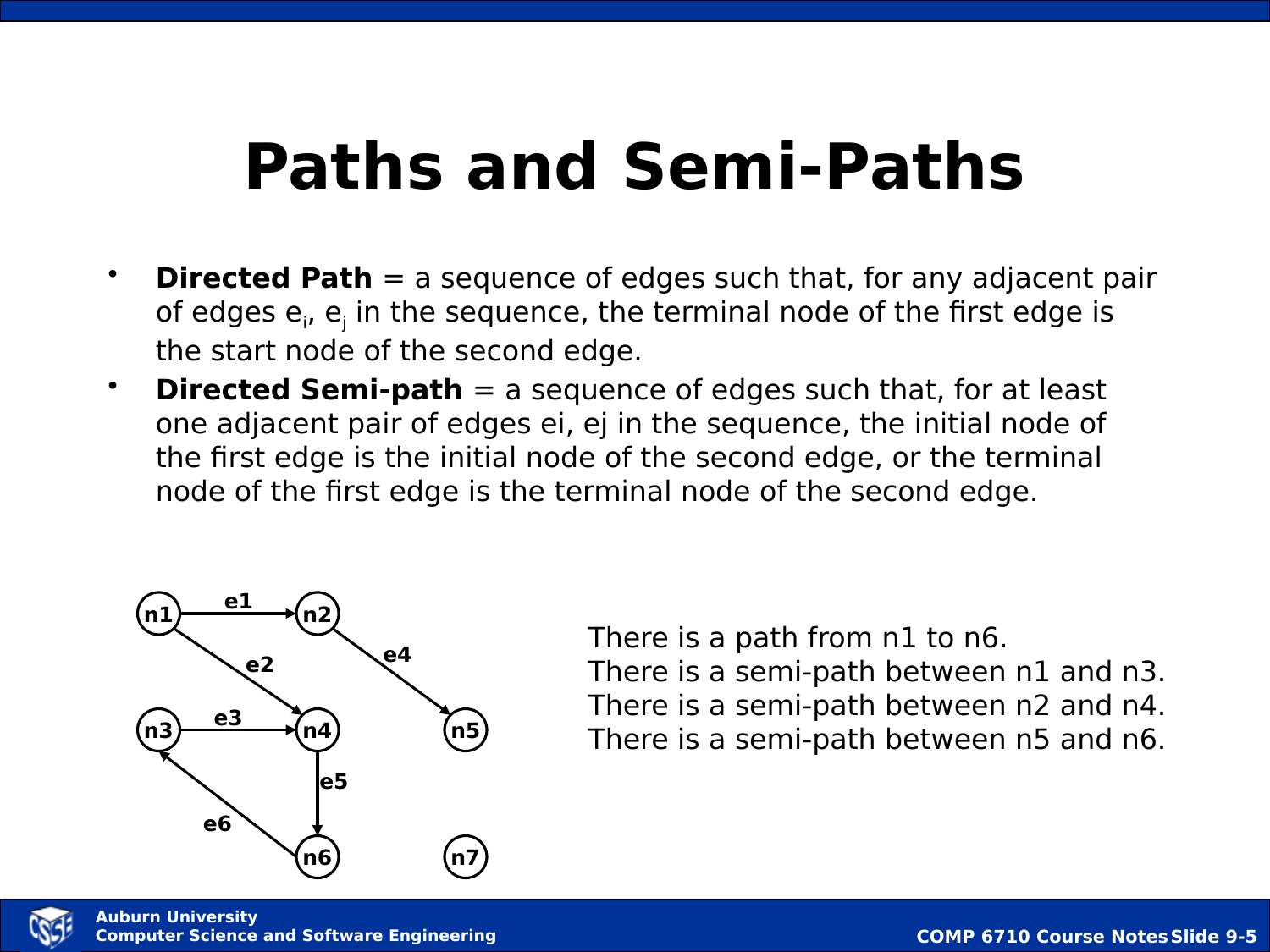

# Paths and Semi-Paths
Directed Path = a sequence of edges such that, for any adjacent pair of edges ei, ej in the sequence, the terminal node of the first edge is the start node of the second edge.
Directed Semi-path = a sequence of edges such that, for at least one adjacent pair of edges ei, ej in the sequence, the initial node of the first edge is the initial node of the second edge, or the terminal node of the first edge is the terminal node of the second edge.
e1
n1
n2
e4
e2
e3
n3
n4
n5
e5
e6
n6
n7
There is a path from n1 to n6.
There is a semi-path between n1 and n3.
There is a semi-path between n2 and n4.
There is a semi-path between n5 and n6.